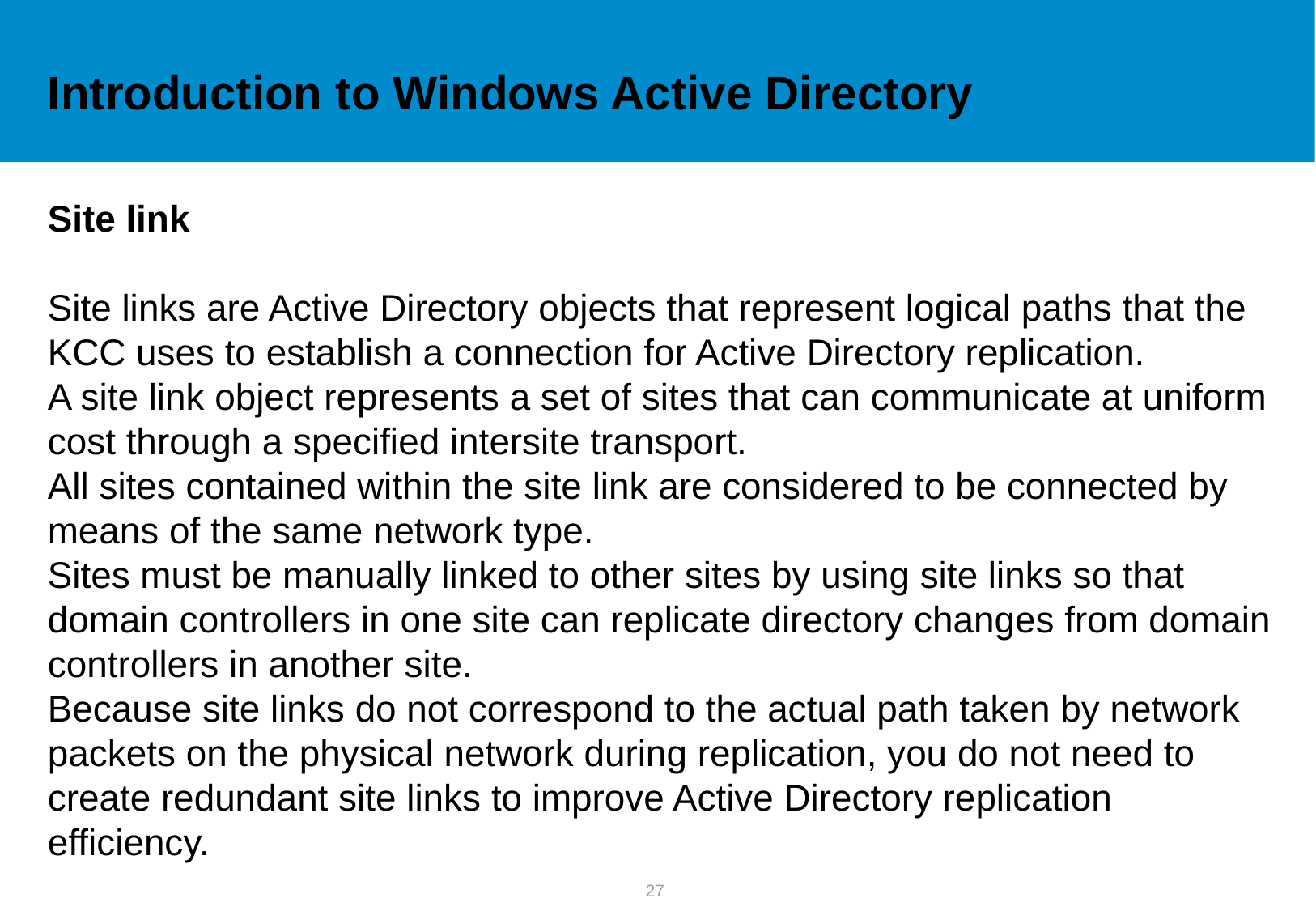

Introduction to Windows Active Directory
Site link

Site links are Active Directory objects that represent logical paths that the KCC uses to establish a connection for Active Directory replication.
A site link object represents a set of sites that can communicate at uniform cost through a specified intersite transport.
All sites contained within the site link are considered to be connected by means of the same network type.
Sites must be manually linked to other sites by using site links so that domain controllers in one site can replicate directory changes from domain controllers in another site.
Because site links do not correspond to the actual path taken by network packets on the physical network during replication, you do not need to create redundant site links to improve Active Directory replication efficiency.